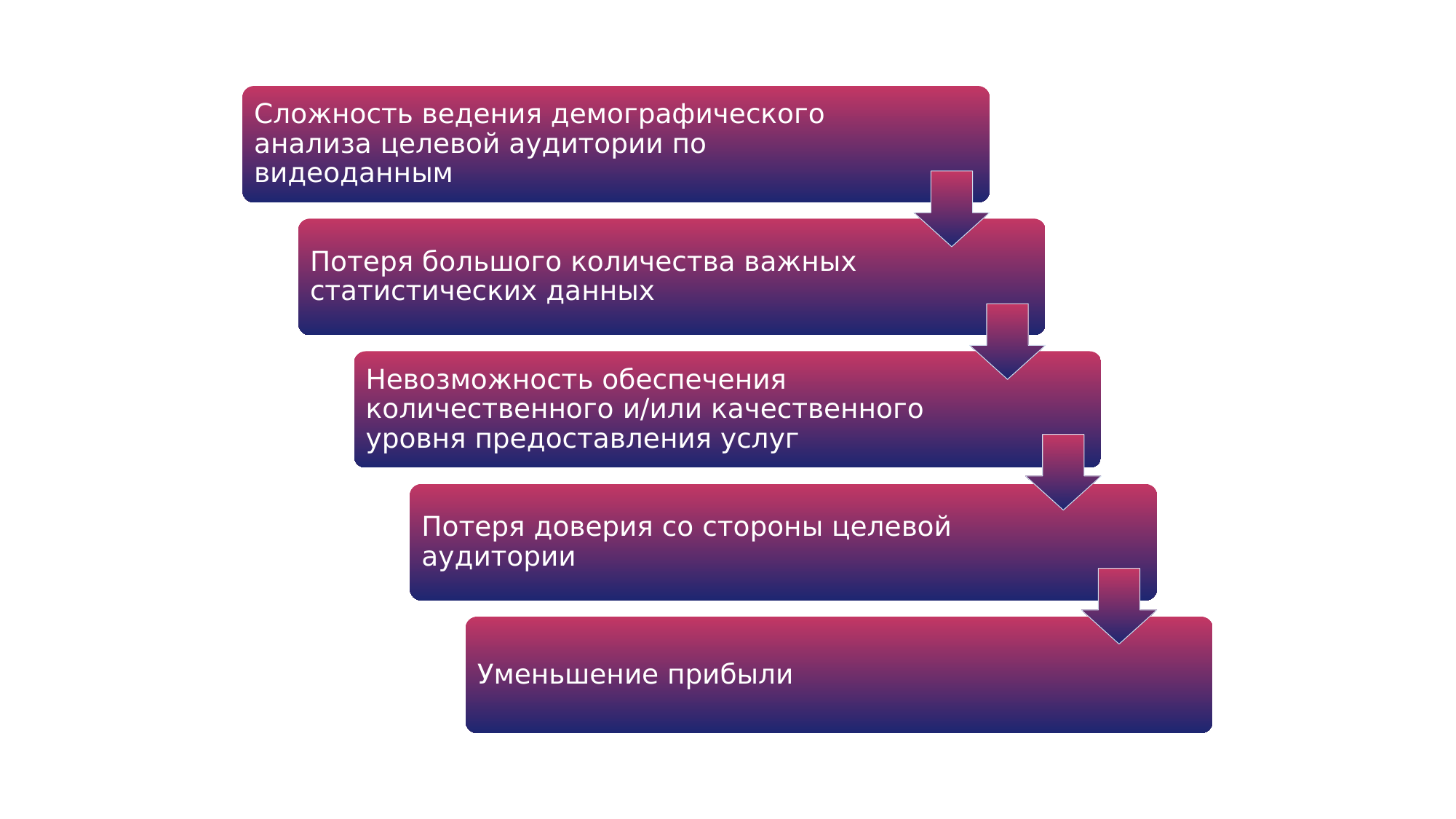

Сложность ведения демографического анализа целевой аудитории по видеоданным

Потеря большого количества важных статистических данных

Невозможность обеспечения количественного и/или качественного уровня предоставления услуг

Потеря доверия со стороны целевой аудитории

Уменьшение прибыли